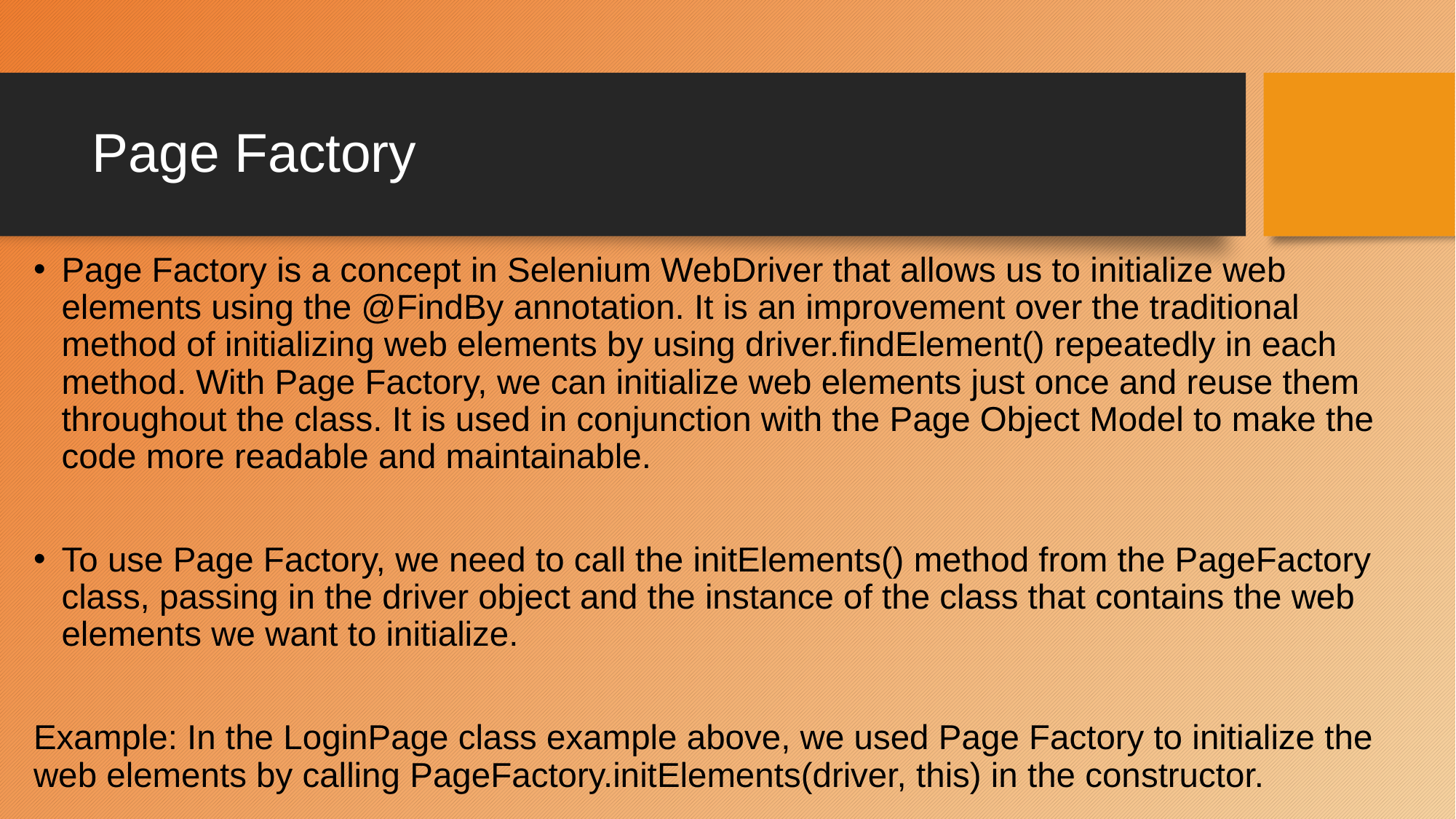

# Page Factory
Page Factory is a concept in Selenium WebDriver that allows us to initialize web elements using the @FindBy annotation. It is an improvement over the traditional method of initializing web elements by using driver.findElement() repeatedly in each method. With Page Factory, we can initialize web elements just once and reuse them throughout the class. It is used in conjunction with the Page Object Model to make the code more readable and maintainable.

To use Page Factory, we need to call the initElements() method from the PageFactory class, passing in the driver object and the instance of the class that contains the web elements we want to initialize.

Example: In the LoginPage class example above, we used Page Factory to initialize the web elements by calling PageFactory.initElements(driver, this) in the constructor.